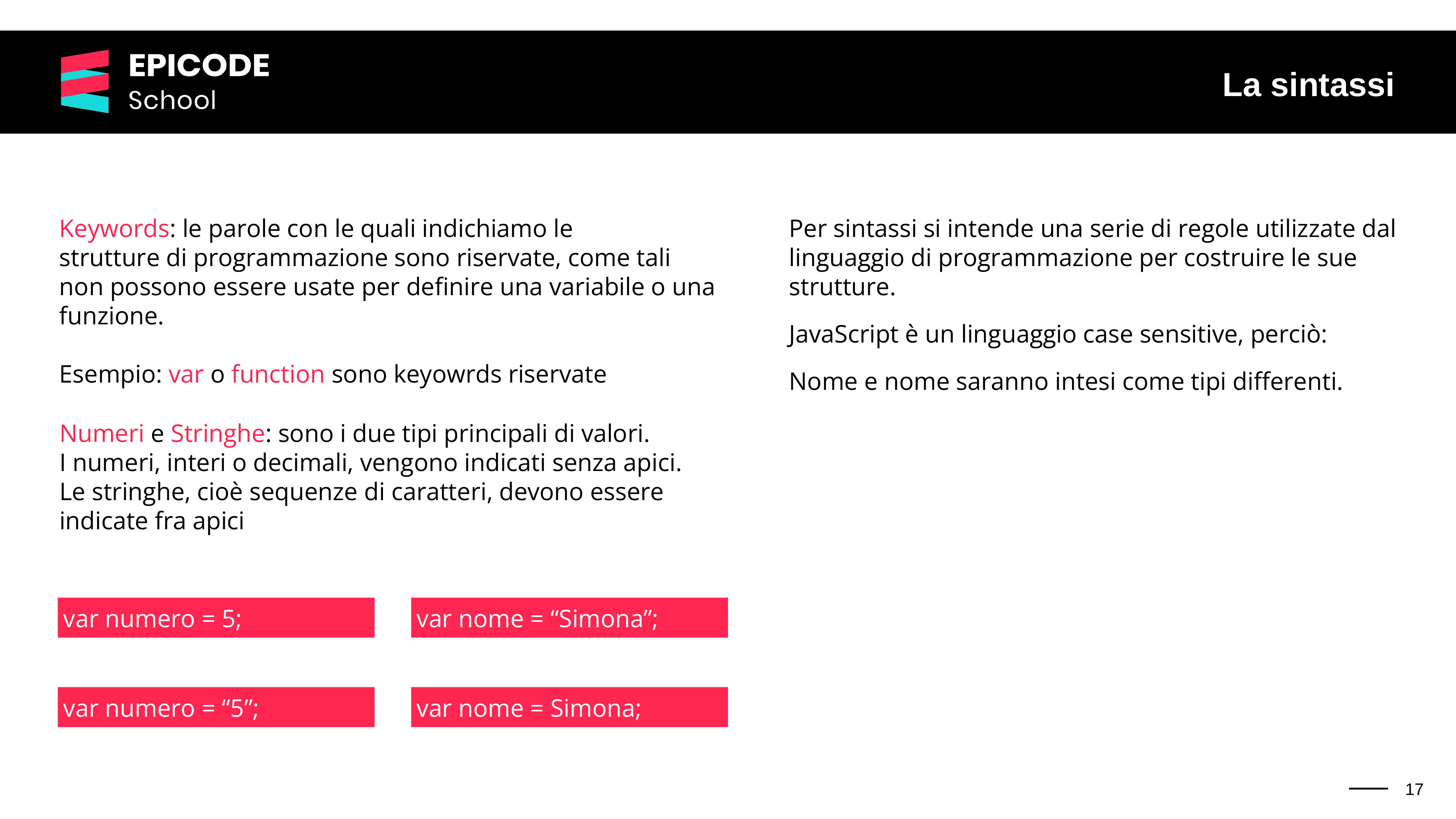

La sintassi
Keywords: le parole con le quali indichiamo le
strutture di programmazione sono riservate, come tali non possono essere usate per definire una variabile o una funzione.

Esempio: var o function sono keyowrds riservate
Per sintassi si intende una serie di regole utilizzate dal linguaggio di programmazione per costruire le sue strutture.
JavaScript è un linguaggio case sensitive, perciò:
Nome e nome saranno intesi come tipi differenti.
Numeri e Stringhe: sono i due tipi principali di valori.
I numeri, interi o decimali, vengono indicati senza apici.
Le stringhe, cioè sequenze di caratteri, devono essere indicate fra apici
var numero = 5;
var nome = “Simona”;
var numero = “5”;
var nome = Simona;
17